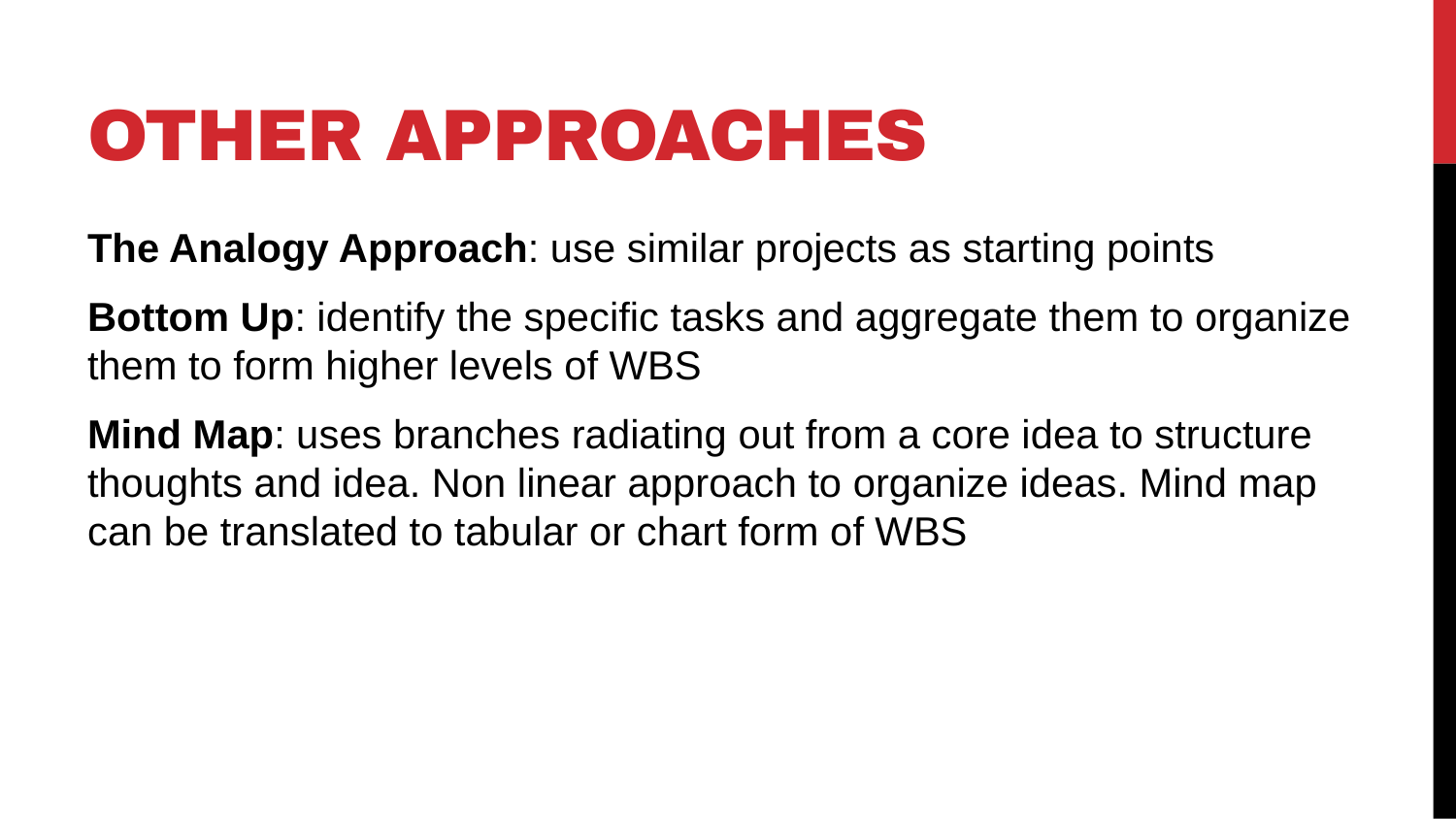

# Other approaches
The Analogy Approach: use similar projects as starting points
Bottom Up: identify the specific tasks and aggregate them to organize them to form higher levels of WBS
Mind Map: uses branches radiating out from a core idea to structure thoughts and idea. Non linear approach to organize ideas. Mind map can be translated to tabular or chart form of WBS